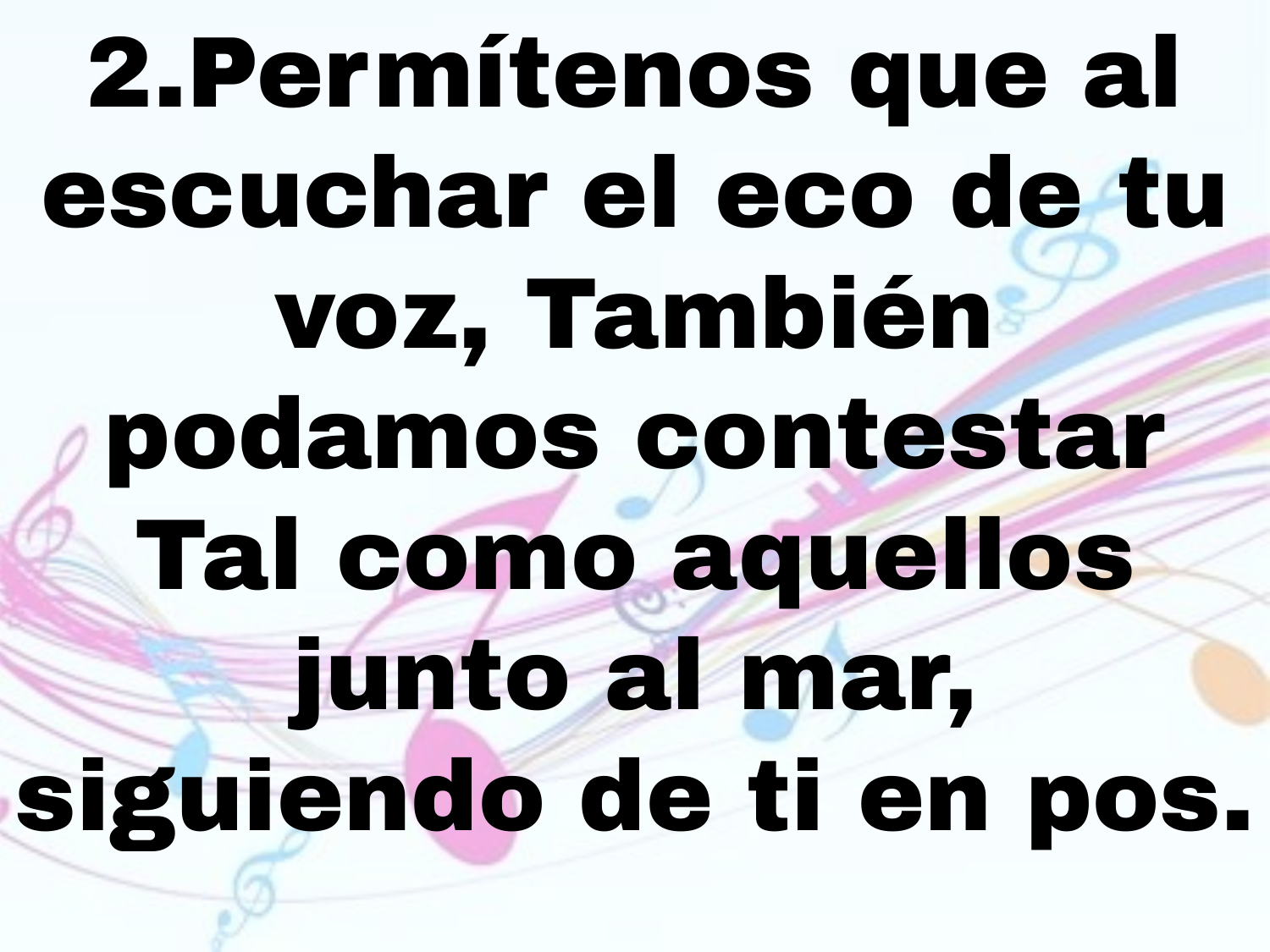

2.Permítenos que al escuchar el eco de tu voz, También podamos contestar Tal como aquellos junto al mar, siguiendo de ti en pos.